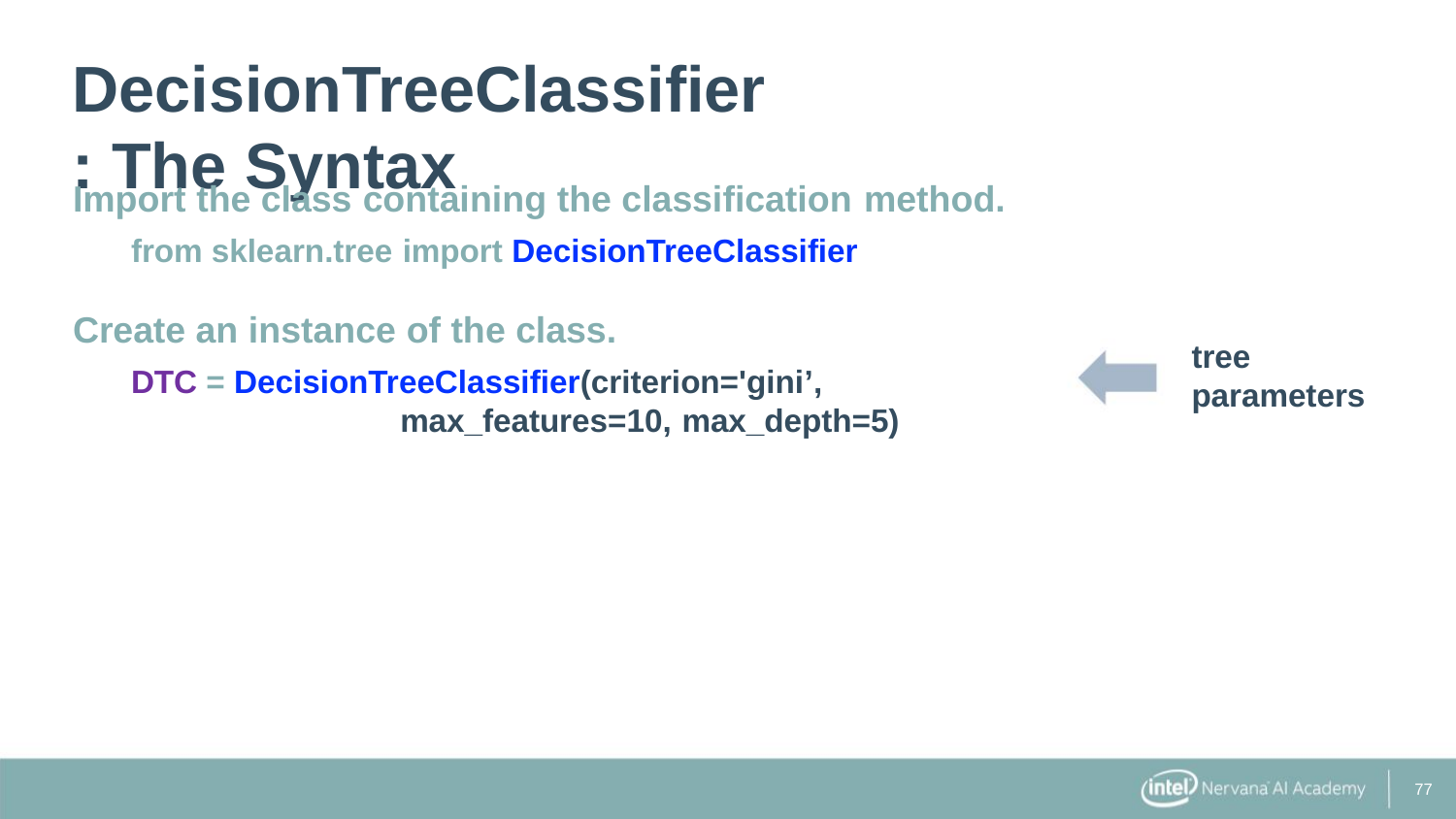

DecisionTreeClassifier: The Syntax
Import the class containing the classification method.
from sklearn.tree import DecisionTreeClassifier
Create an instance of the class.
tree
parameters
DTC = DecisionTreeClassifier(criterion='gini’,
max_features=10, max_depth=5)
77